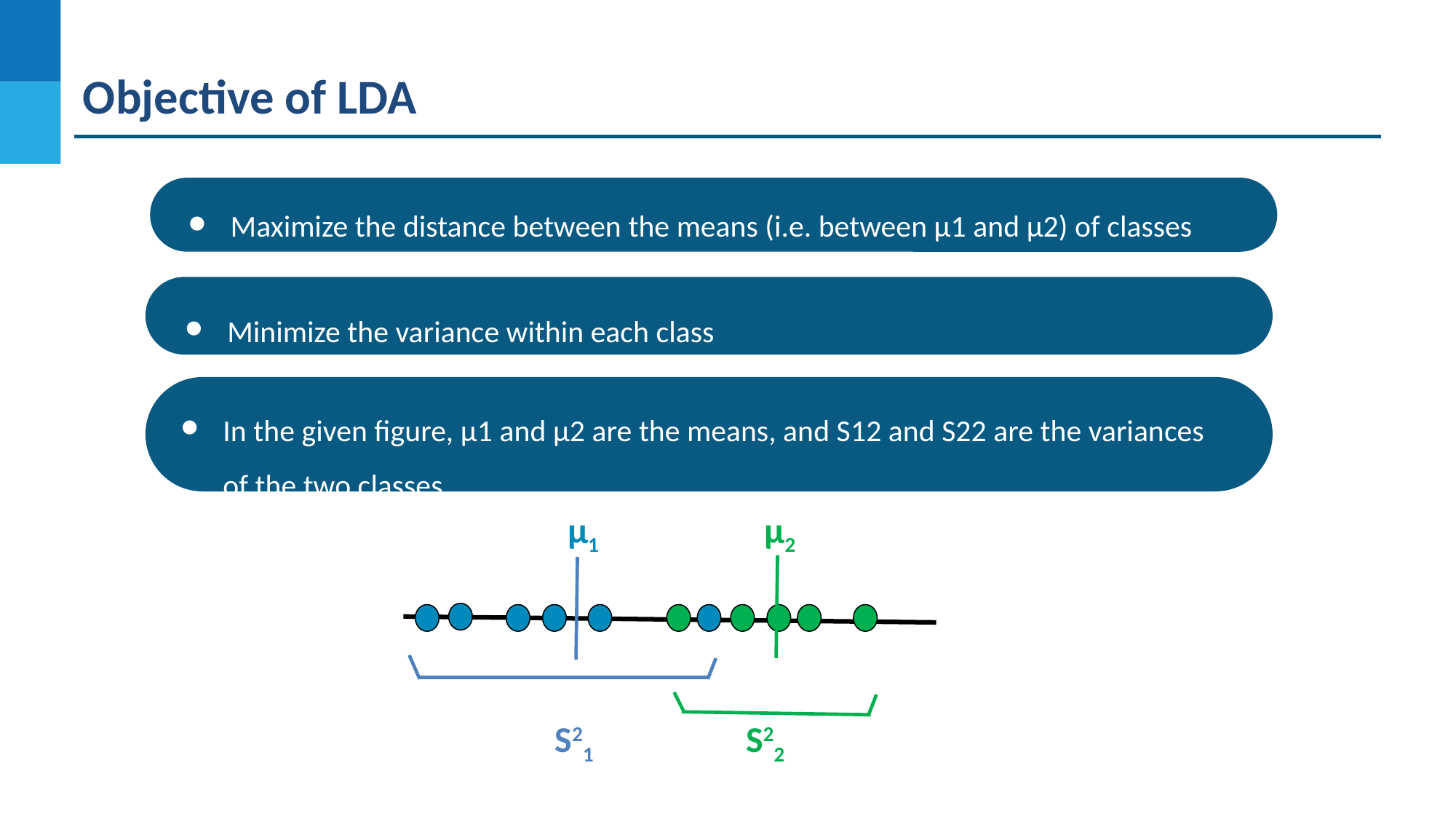

Objective of LDA
Maximize the distance between the means (i.e. between μ1 and μ2) of classes
Minimize the variance within each class
In the given figure, μ1 and μ2 are the means, and S12 and S22 are the variances of the two classes.
μ1
μ2

S21
S22